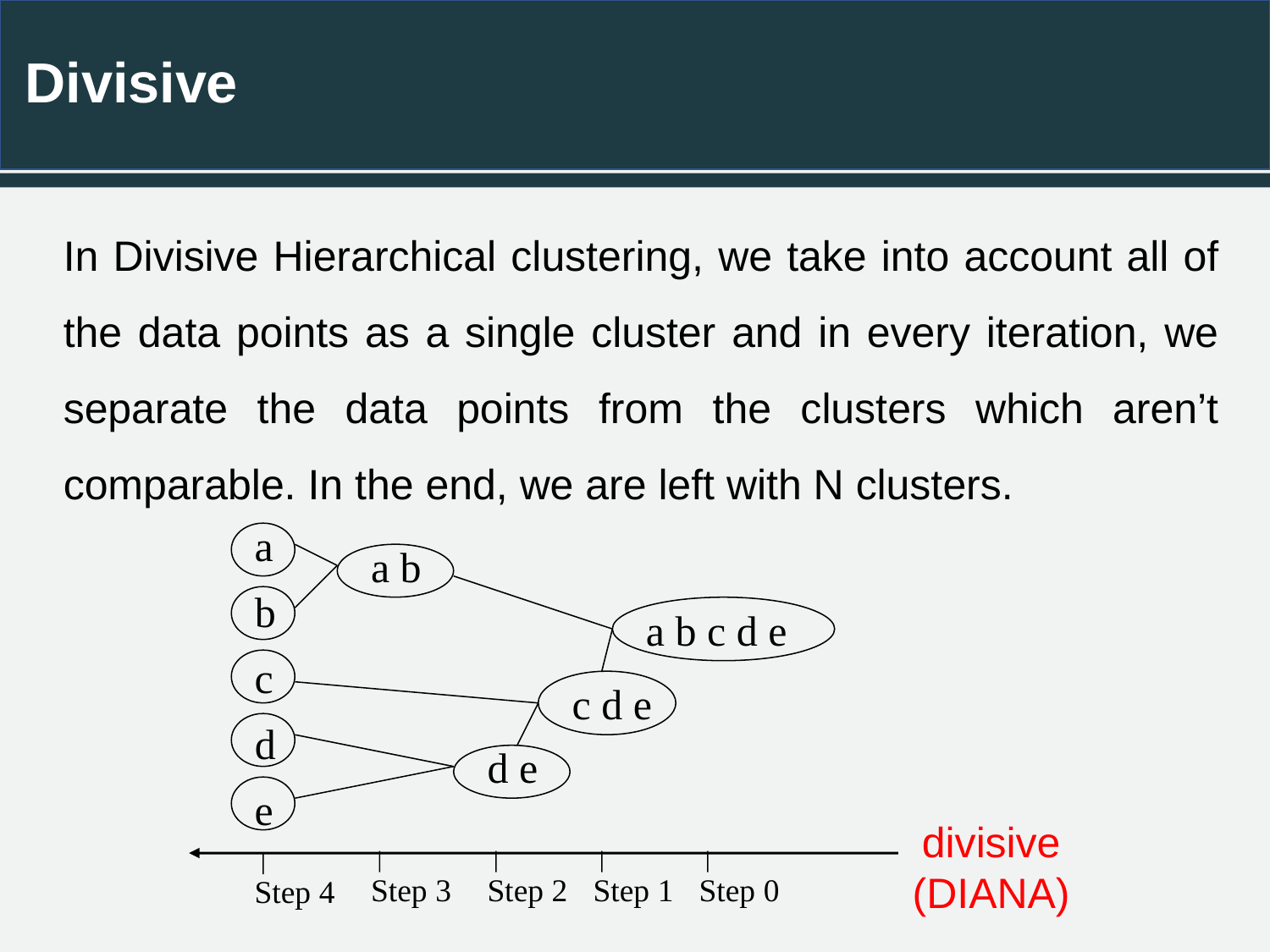

# Divisive
In Divisive Hierarchical clustering, we take into account all of the data points as a single cluster and in every iteration, we separate the data points from the clusters which aren’t comparable. In the end, we are left with N clusters.
a

a b

b

a b c d e

c

c d e

d

d e

e
divisive
(DIANA)

Step 3
Step 2
Step 1
Step 0
Step 4